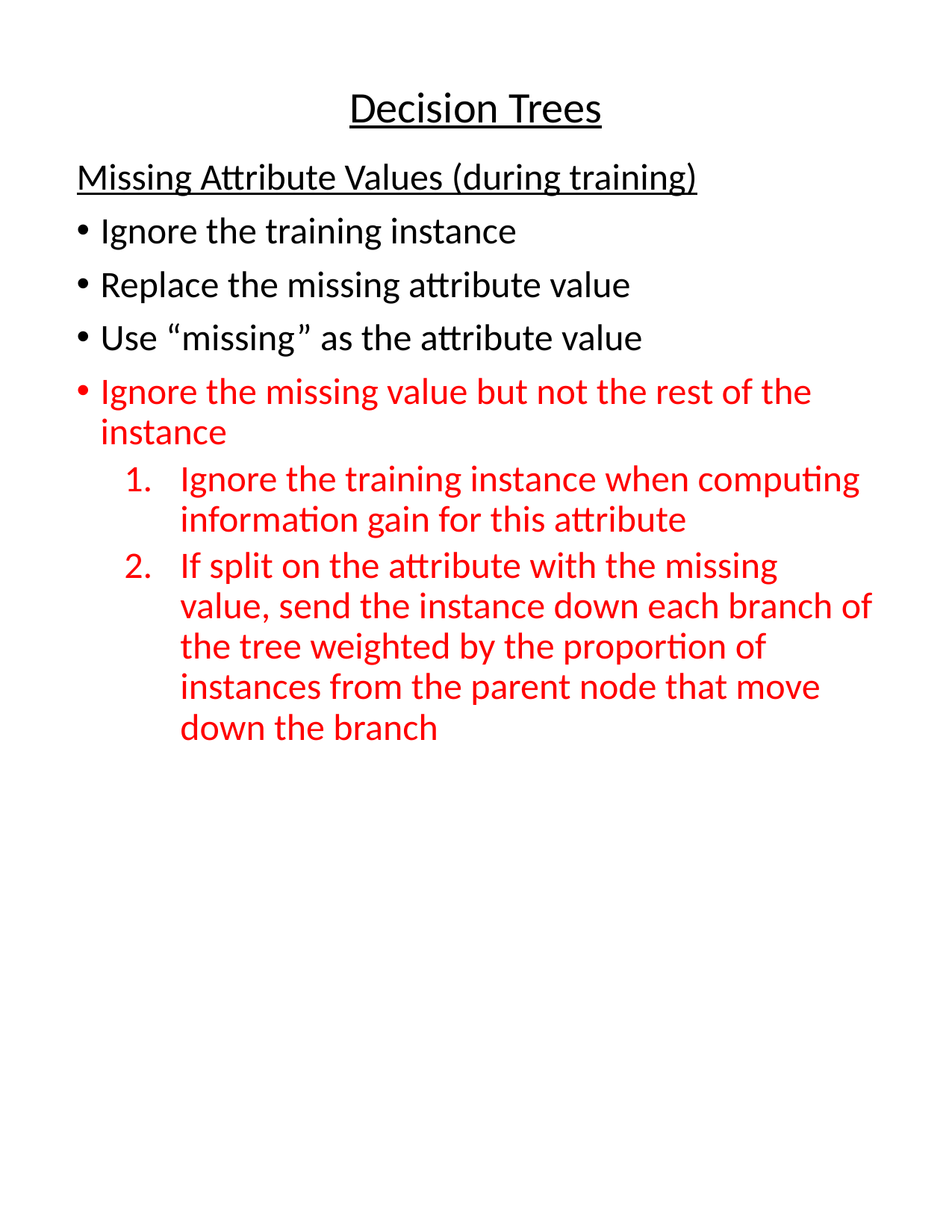

# Decision Trees
Missing Attribute Values (during training)
Ignore the training instance
Replace the missing attribute value
Use “missing” as the attribute value
Ignore the missing value but not the rest of the instance
Ignore the training instance when computing information gain for this attribute
If split on the attribute with the missing value, send the instance down each branch of the tree weighted by the proportion of instances from the parent node that move down the branch